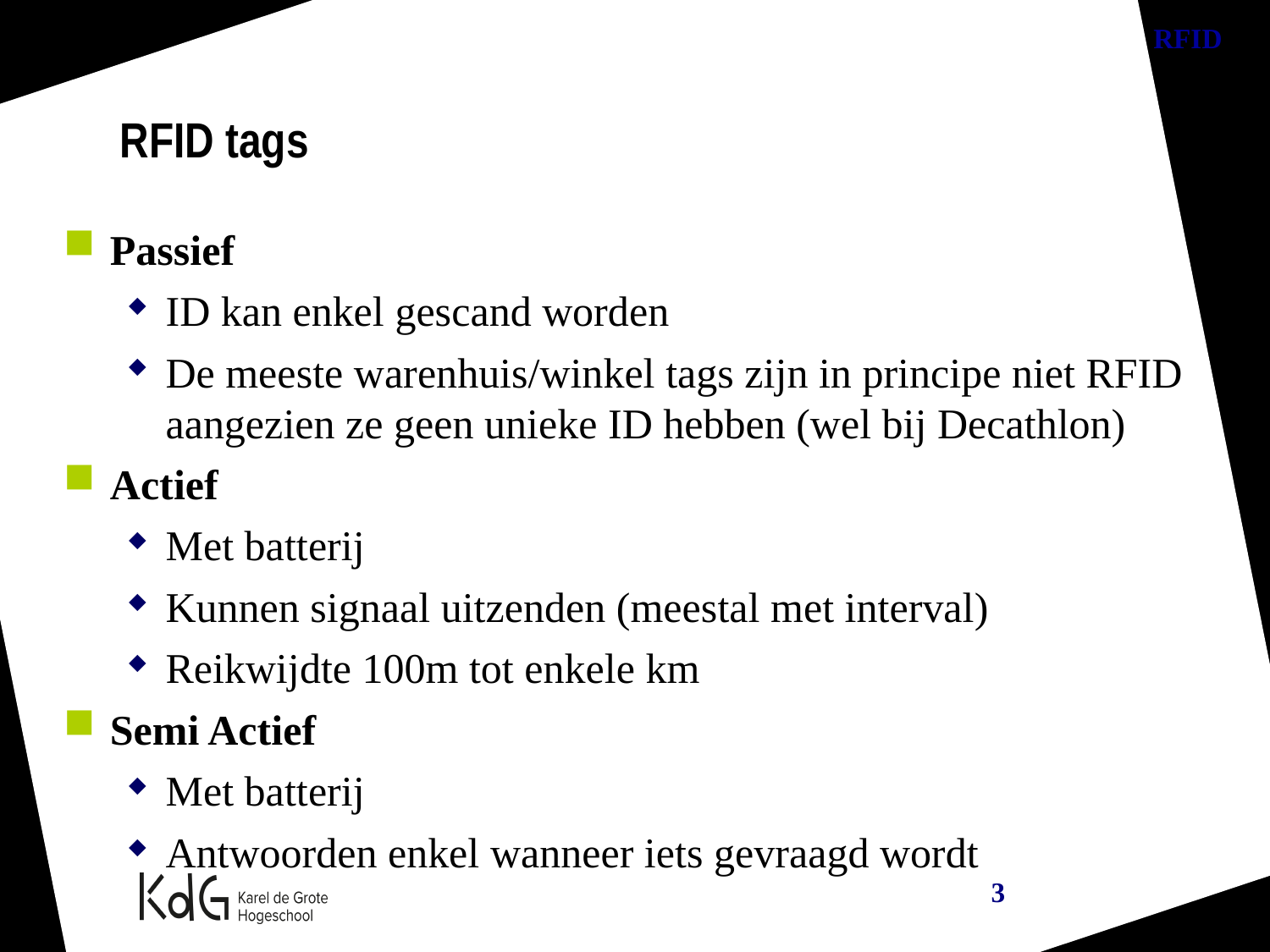

RFID tags
Passief
ID kan enkel gescand worden
De meeste warenhuis/winkel tags zijn in principe niet RFID aangezien ze geen unieke ID hebben (wel bij Decathlon)
Actief
Met batterij
Kunnen signaal uitzenden (meestal met interval)
Reikwijdte 100m tot enkele km
Semi Actief
Met batterij
Antwoorden enkel wanneer iets gevraagd wordt